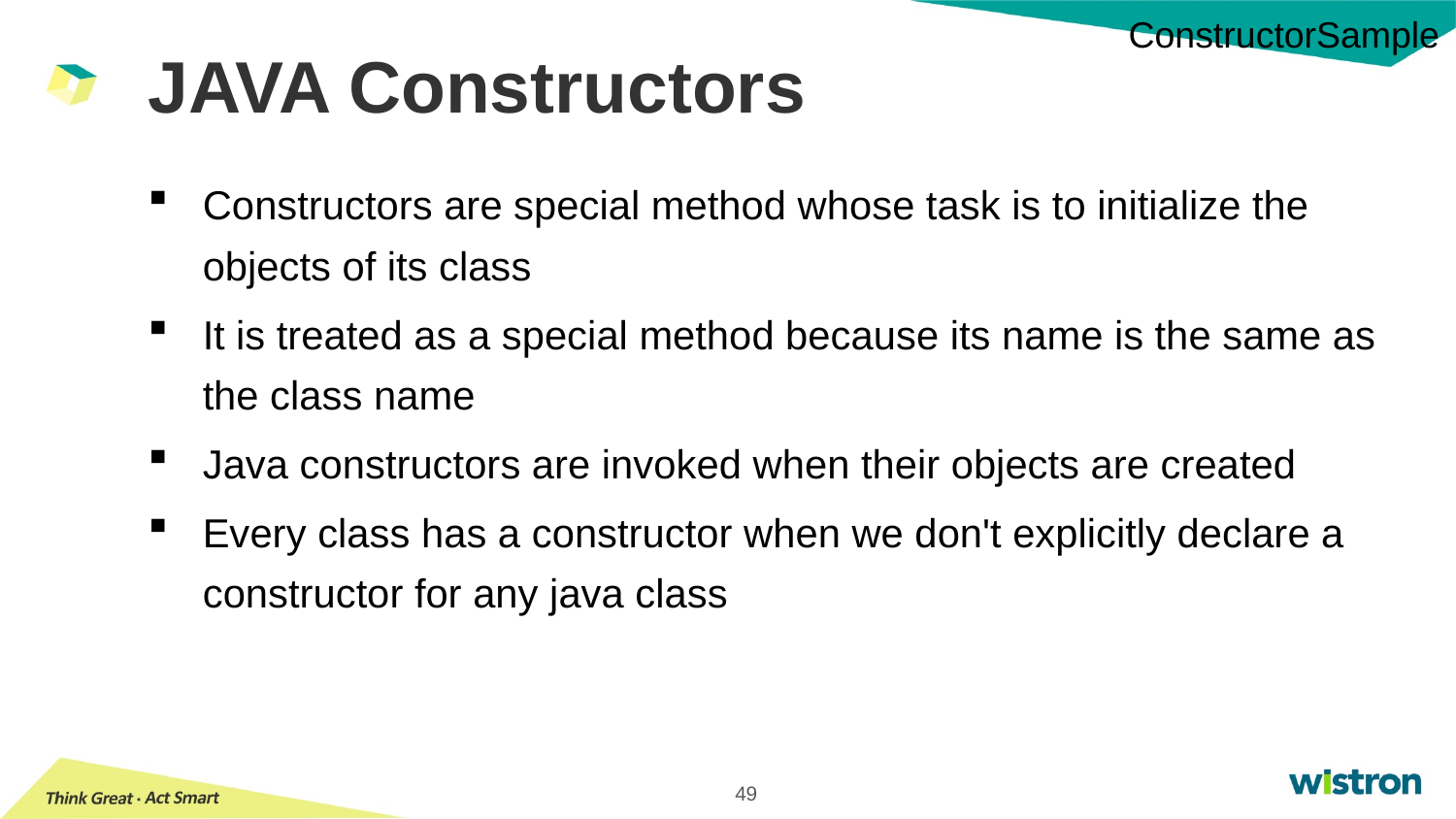

ConstructorSample
# JAVA Constructors
Constructors are special method whose task is to initialize the objects of its class
It is treated as a special method because its name is the same as the class name
Java constructors are invoked when their objects are created
Every class has a constructor when we don't explicitly declare a constructor for any java class
49